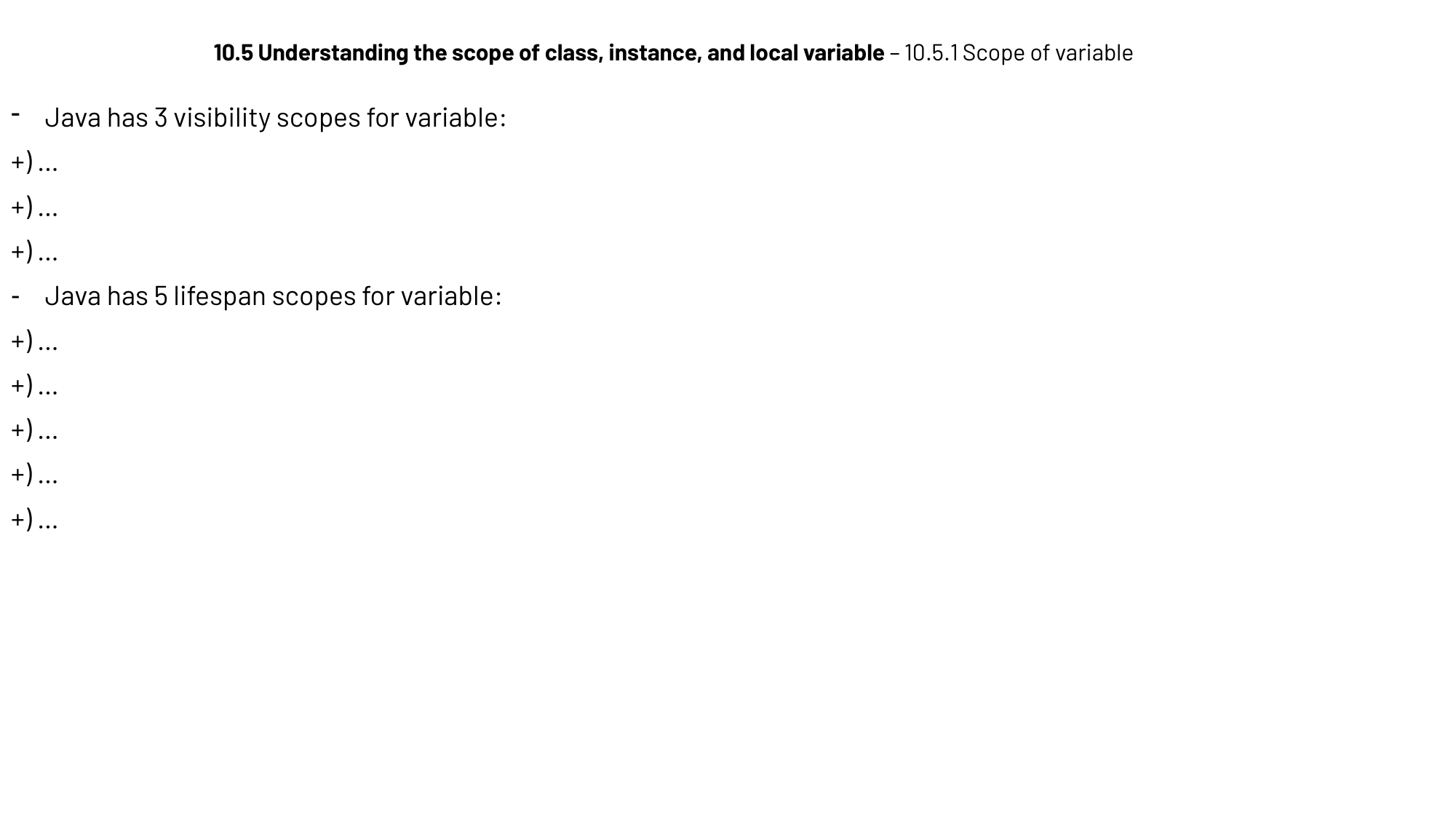

10.5 Understanding the scope of class, instance, and local variable – 10.5.1 Scope of variable
Java has 3 visibility scopes for variable:
+) …
+) …
+) …
Java has 5 lifespan scopes for variable:
+) …
+) …
+) …
+) …
+) …